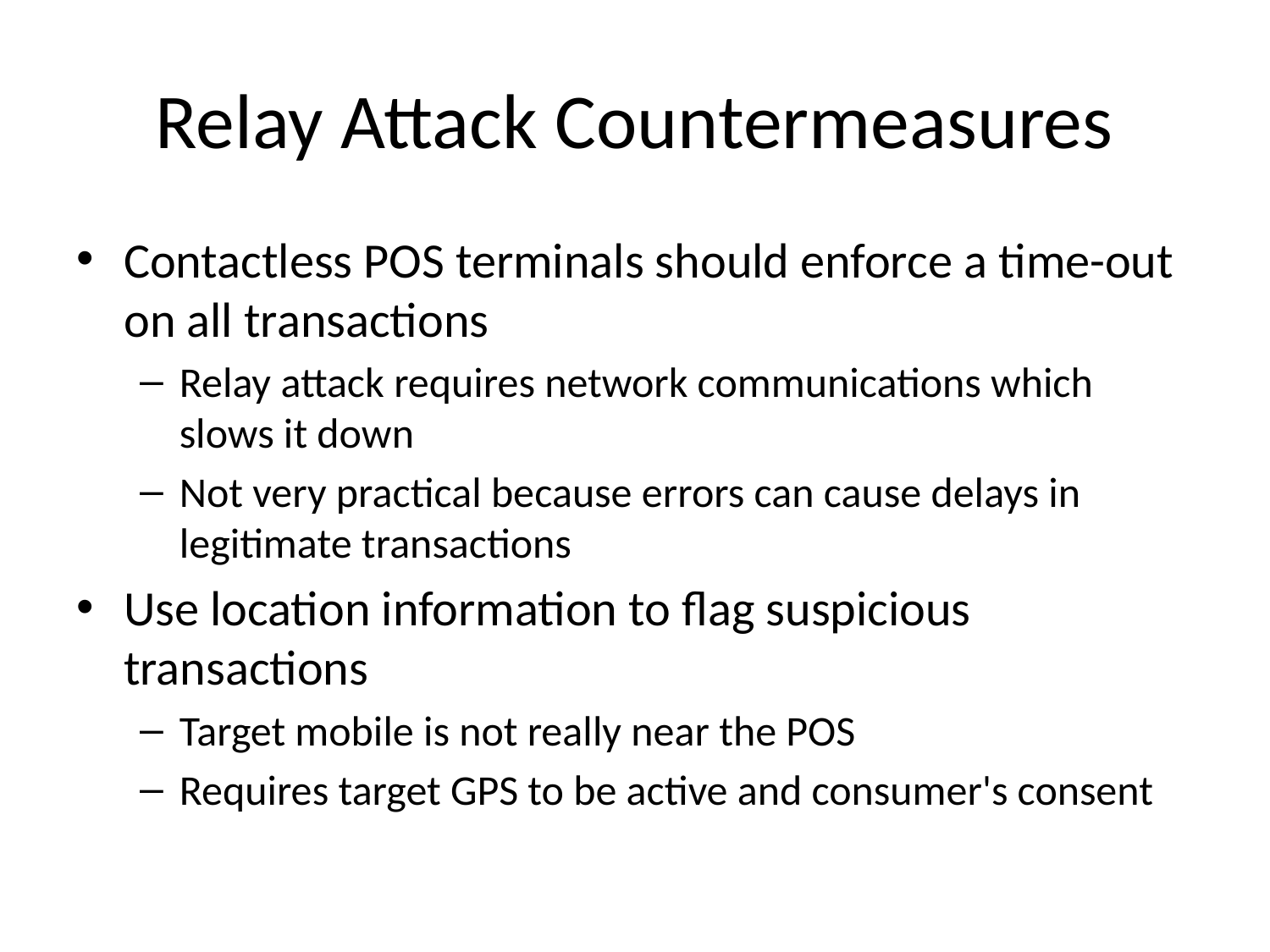

# Relay Attack Countermeasures
Contactless POS terminals should enforce a time-out on all transactions
Relay attack requires network communications which slows it down
Not very practical because errors can cause delays in legitimate transactions
Use location information to flag suspicious transactions
Target mobile is not really near the POS
Requires target GPS to be active and consumer's consent